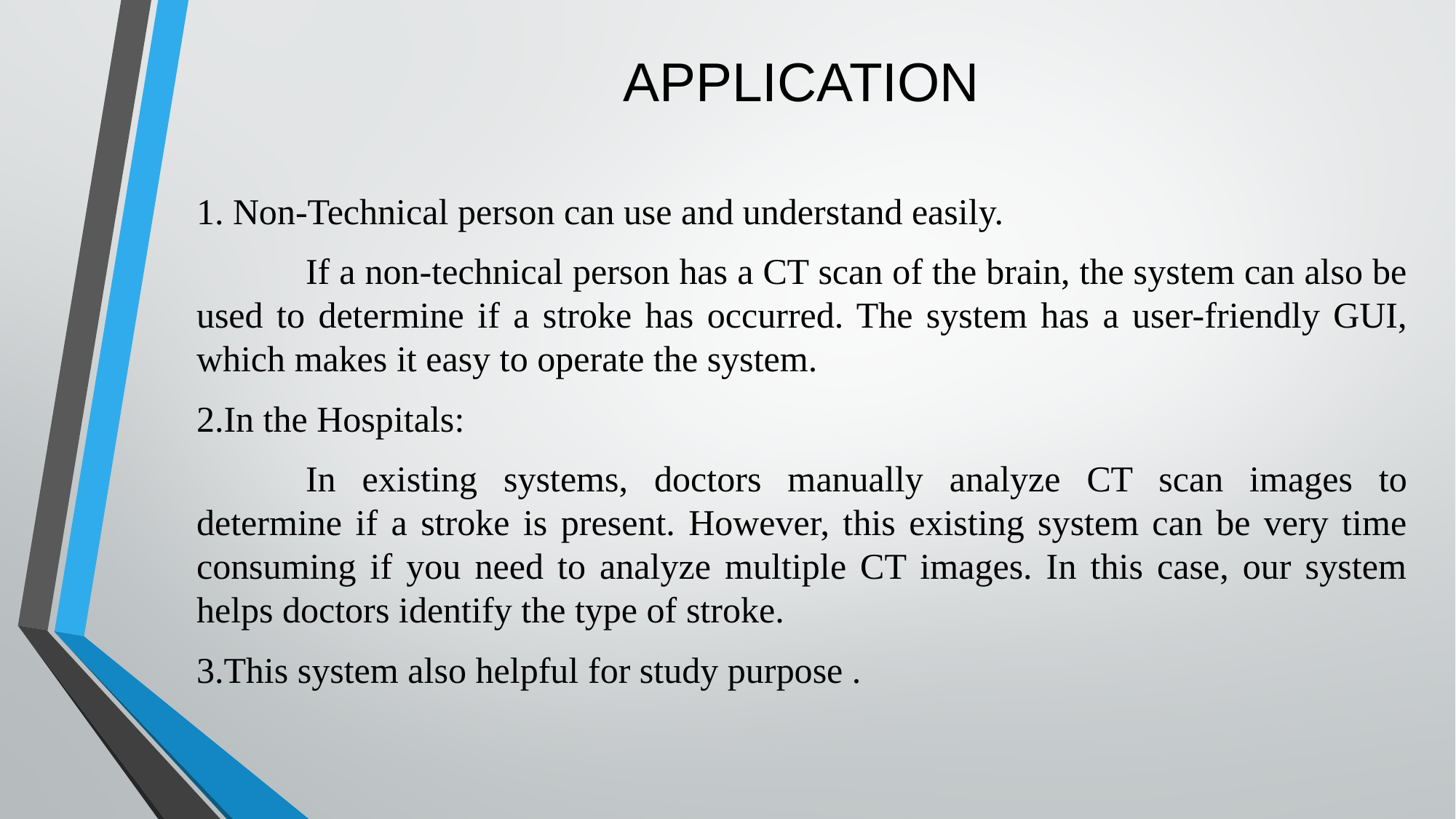

# APPLICATION
1. Non-Technical person can use and understand easily.
	If a non-technical person has a CT scan of the brain, the system can also be used to determine if a stroke has occurred. The system has a user-friendly GUI, which makes it easy to operate the system.
2.In the Hospitals:
	In existing systems, doctors manually analyze CT scan images to determine if a stroke is present. However, this existing system can be very time consuming if you need to analyze multiple CT images. In this case, our system helps doctors identify the type of stroke.
3.This system also helpful for study purpose .